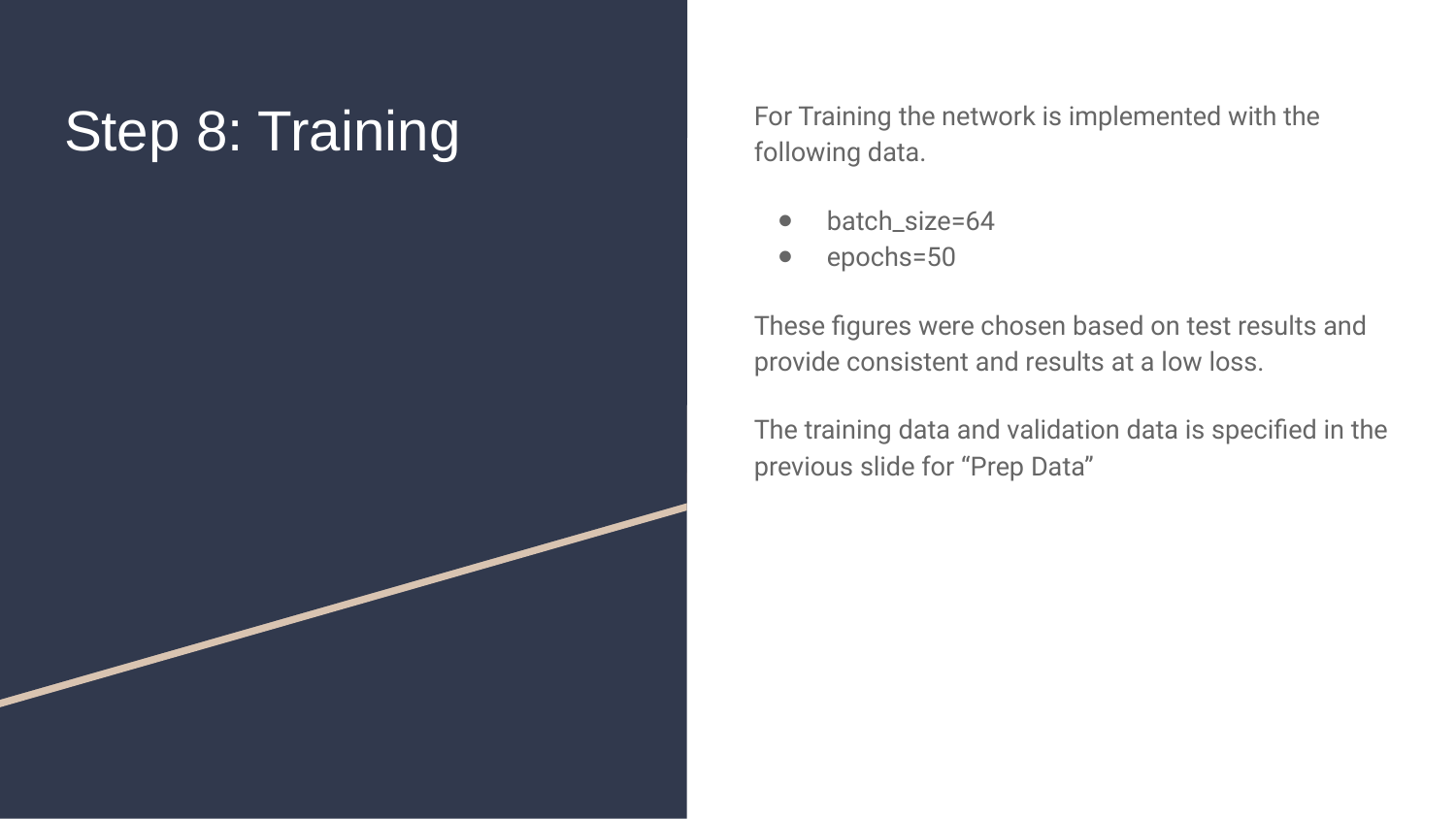

# Step 8: Training
For Training the network is implemented with the following data.
batch_size=64
epochs=50
These figures were chosen based on test results and provide consistent and results at a low loss.
The training data and validation data is specified in the previous slide for “Prep Data”